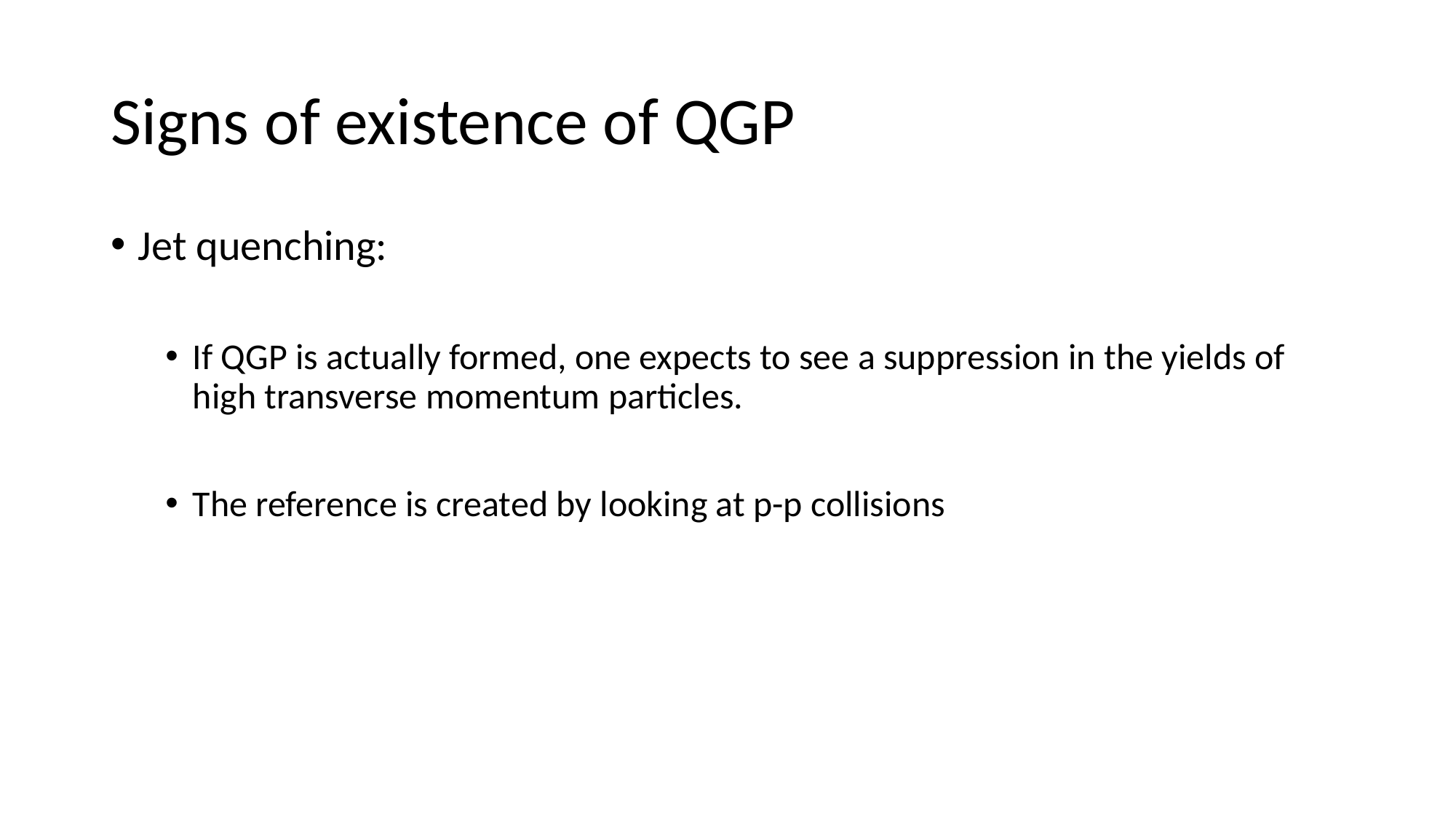

# Signs of existence of QGP
Jet quenching:

If QGP is actually formed, one expects to see a suppression in the yields of high transverse momentum particles.

The reference is created by looking at p-p collisions
4